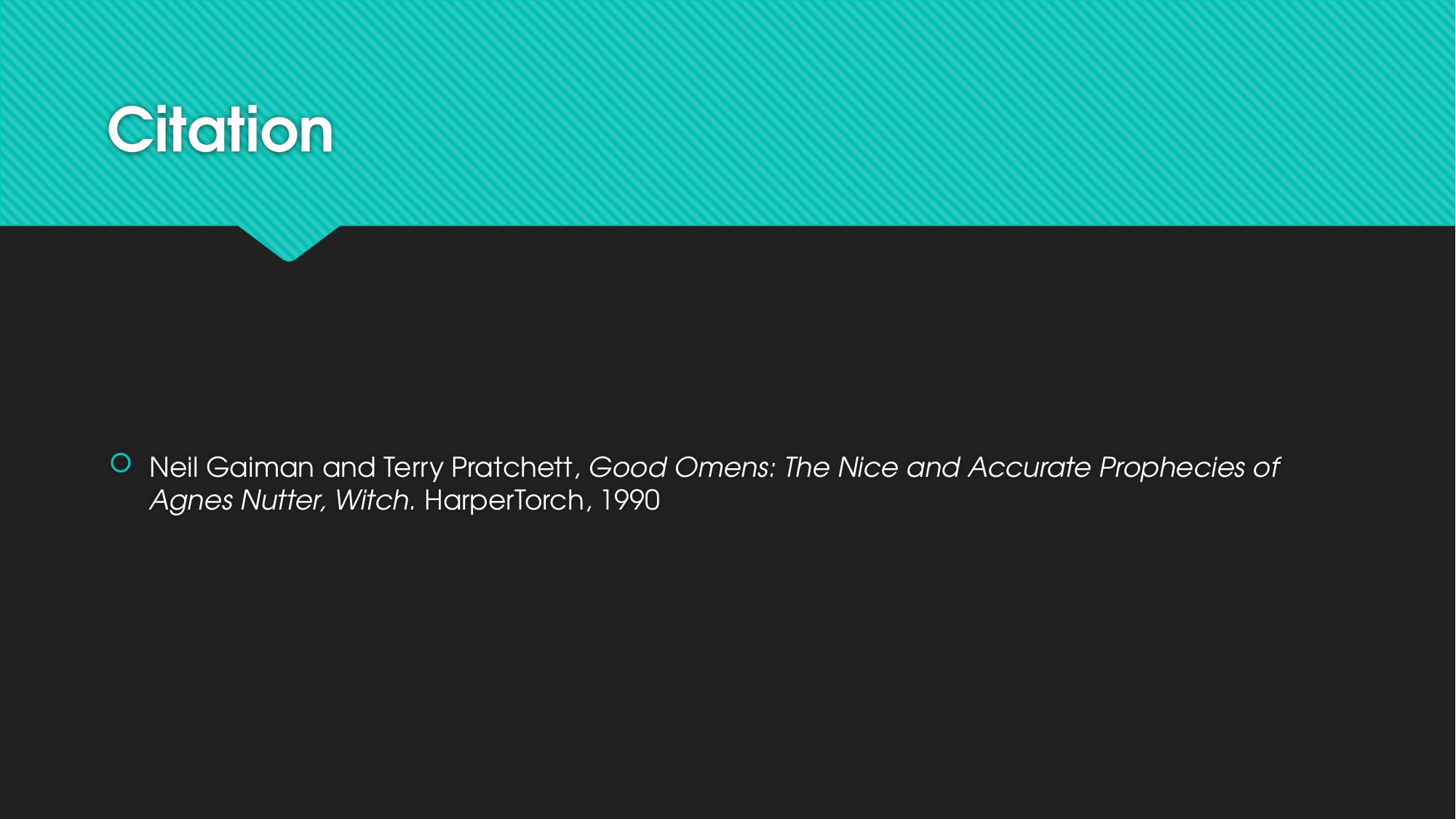

# Citation
Neil Gaiman and Terry Pratchett, Good Omens: The Nice and Accurate Prophecies of Agnes Nutter, Witch. HarperTorch, 1990